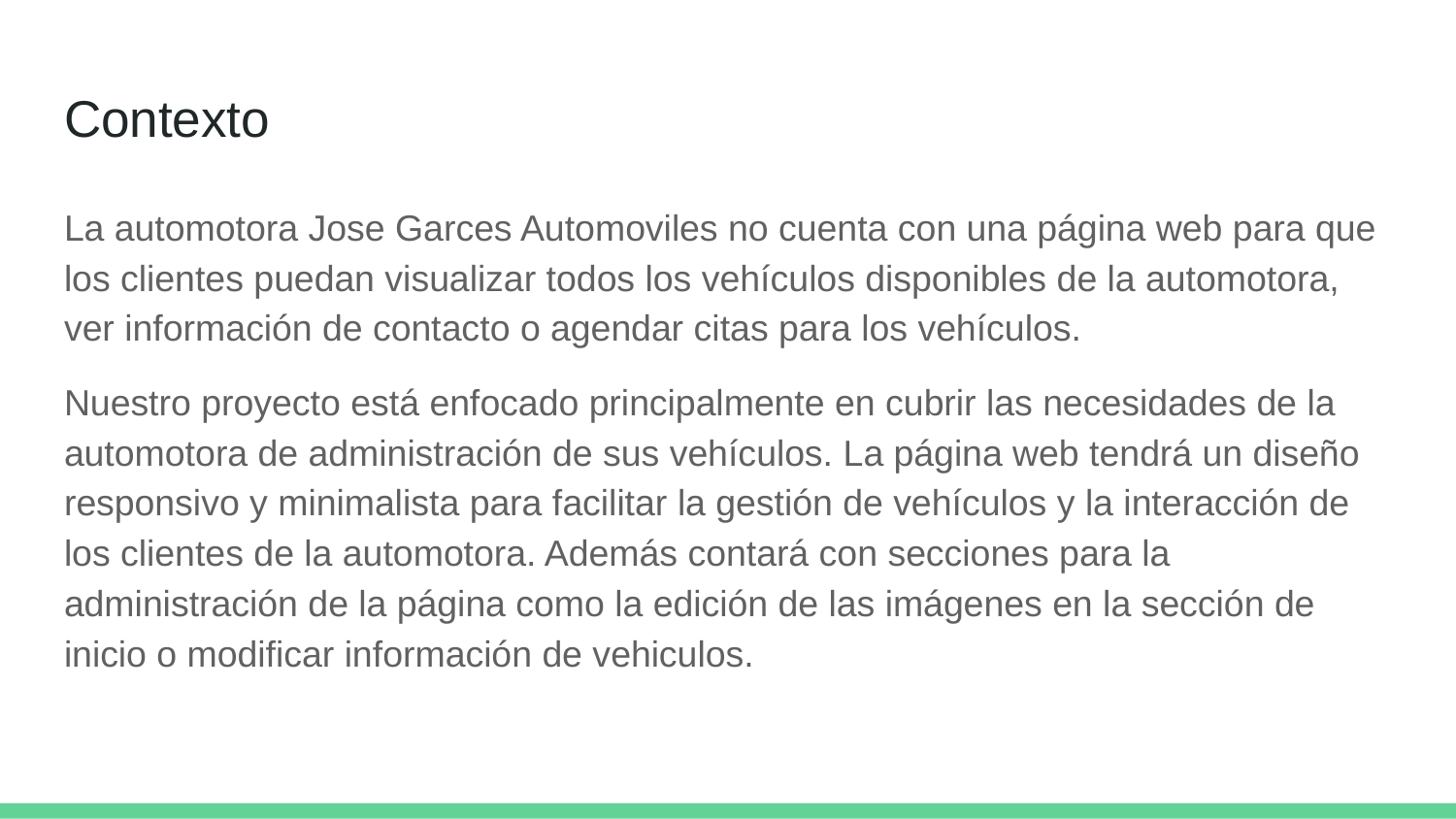

# Contexto
La automotora Jose Garces Automoviles no cuenta con una página web para que los clientes puedan visualizar todos los vehículos disponibles de la automotora, ver información de contacto o agendar citas para los vehículos.
Nuestro proyecto está enfocado principalmente en cubrir las necesidades de la automotora de administración de sus vehículos. La página web tendrá un diseño responsivo y minimalista para facilitar la gestión de vehículos y la interacción de los clientes de la automotora. Además contará con secciones para la administración de la página como la edición de las imágenes en la sección de inicio o modificar información de vehiculos.